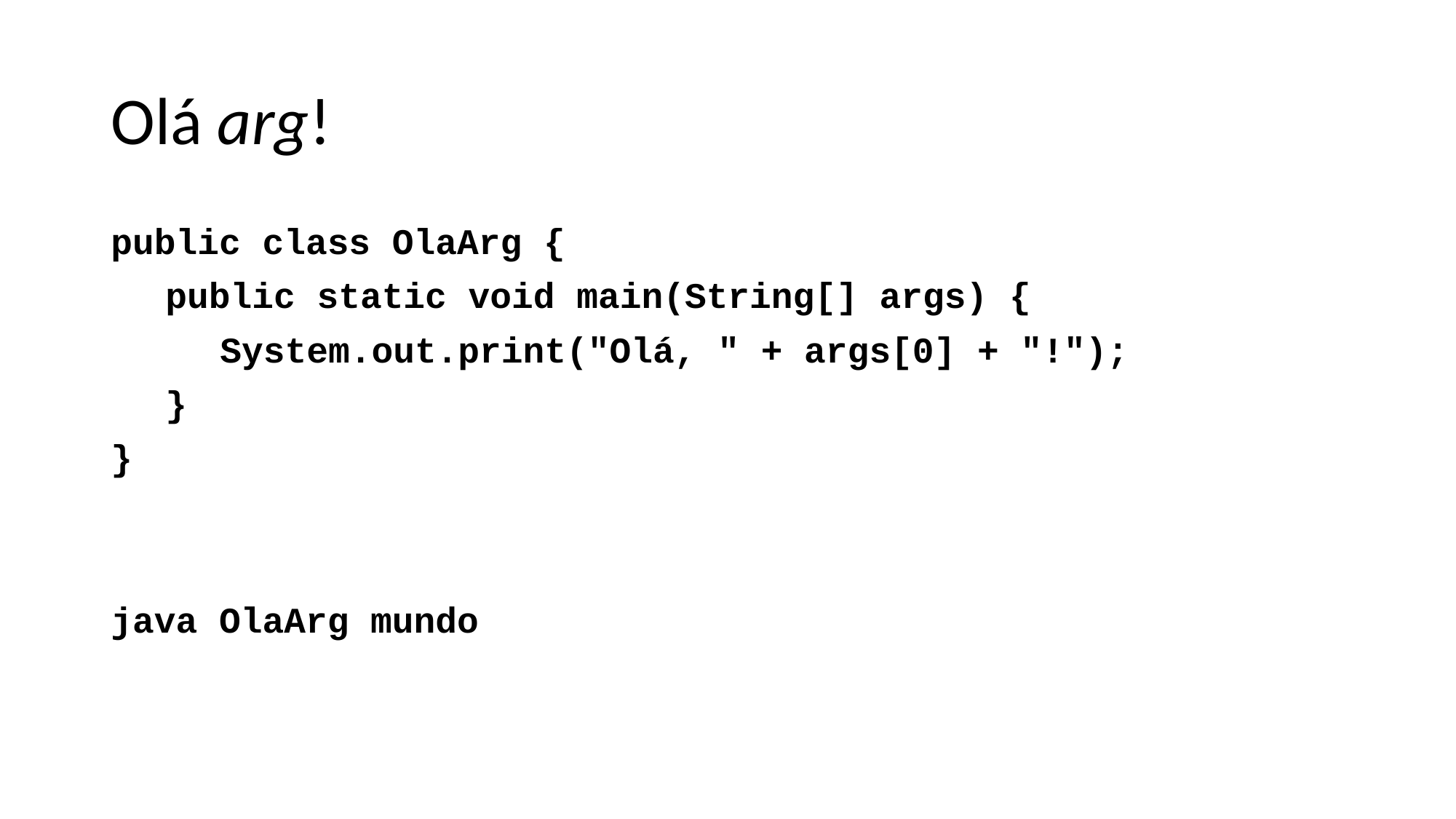

# Olá arg!
public class OlaArg {
public static void main(String[] args) {
System.out.print("Olá, " + args[0] + "!");
}
}

java OlaArg mundo